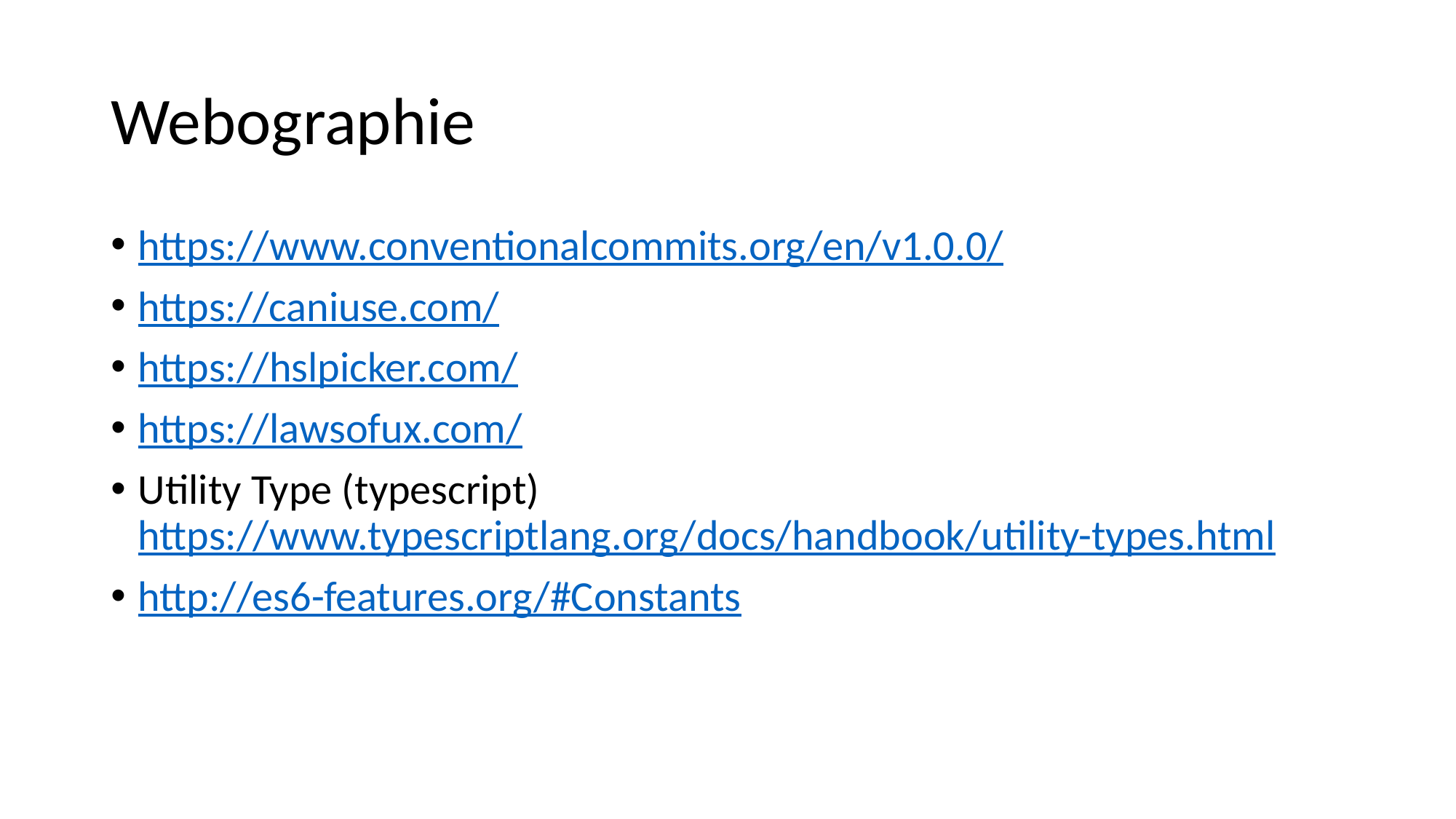

# Webographie
https://www.conventionalcommits.org/en/v1.0.0/
https://caniuse.com/
https://hslpicker.com/
https://lawsofux.com/
Utility Type (typescript) https://www.typescriptlang.org/docs/handbook/utility-types.html
http://es6-features.org/#Constants